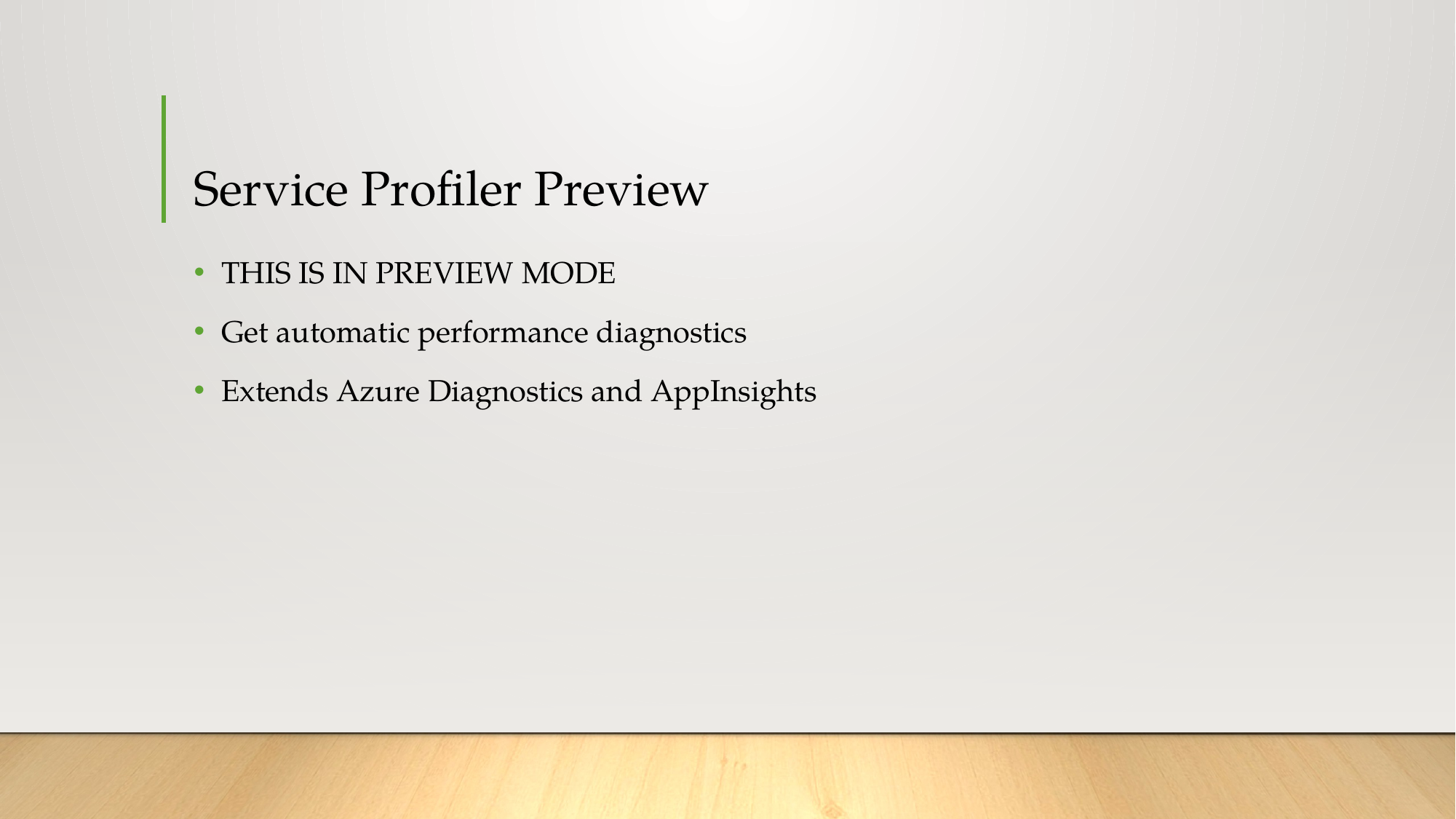

# Service Profiler Preview
THIS IS IN PREVIEW MODE
Get automatic performance diagnostics
Extends Azure Diagnostics and AppInsights